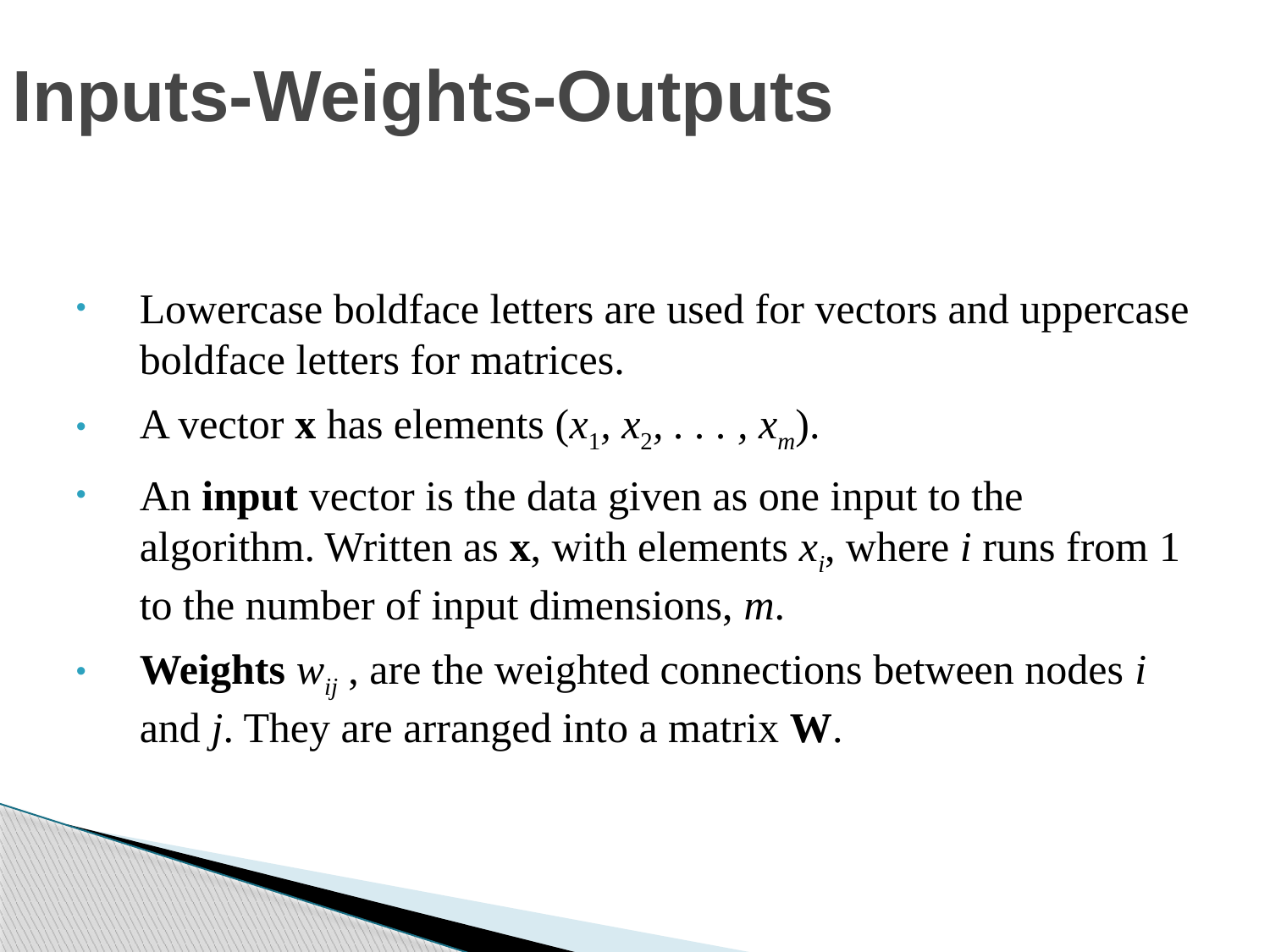

Inputs-Weights-Outputs
Lowercase boldface letters are used for vectors and uppercase boldface letters for matrices.
A vector x has elements (x1, x2, . . . , xm).
An input vector is the data given as one input to the algorithm. Written as x, with elements xi, where i runs from 1 to the number of input dimensions, m.
Weights wij , are the weighted connections between nodes i and j. They are arranged into a matrix W.